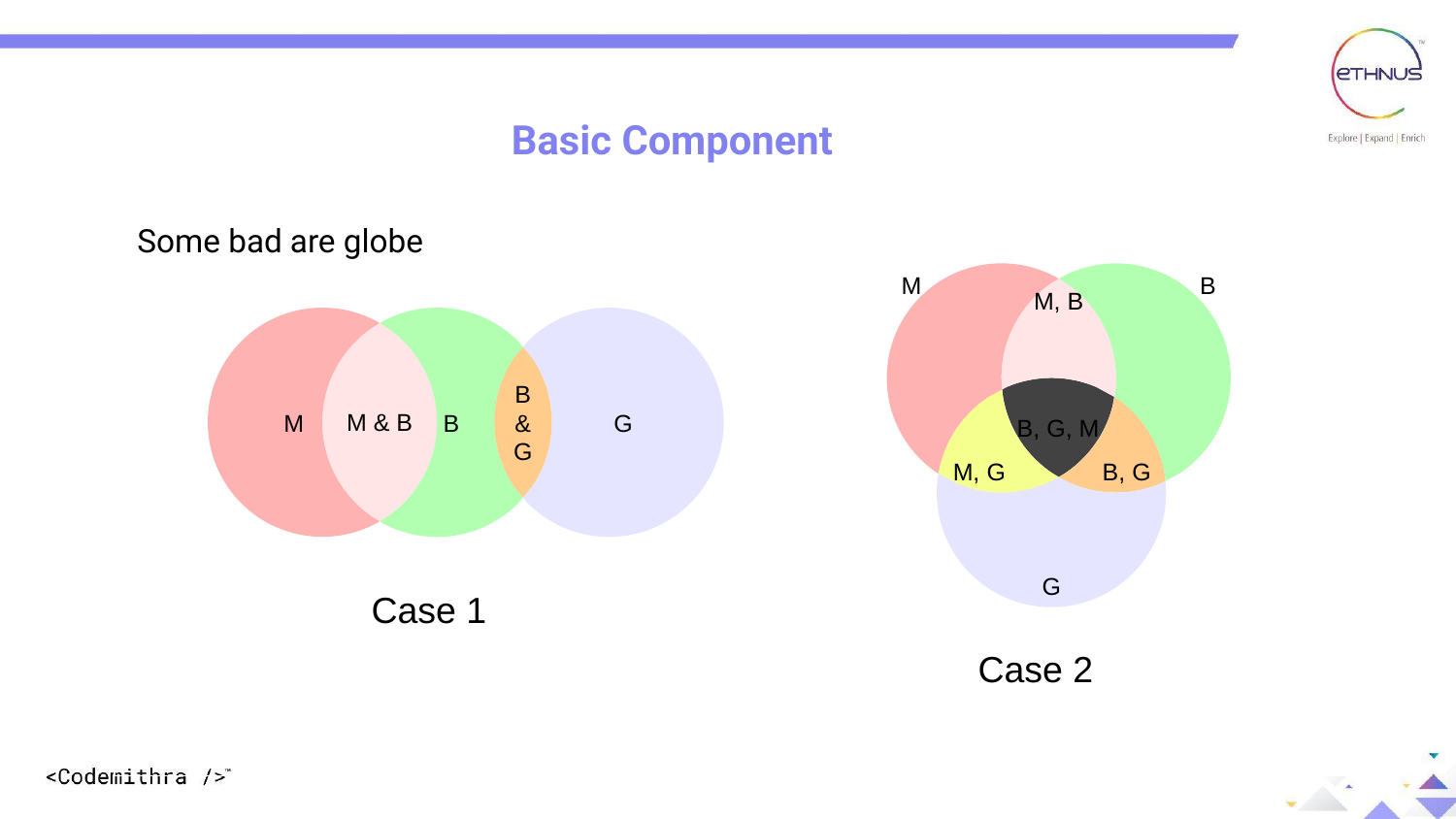

Basic Component
 Some bad are globe

M
B

M, B
M
B
G
M & B
B & G

B, G, M

M, G

B, G
G
Case 1
Case 2